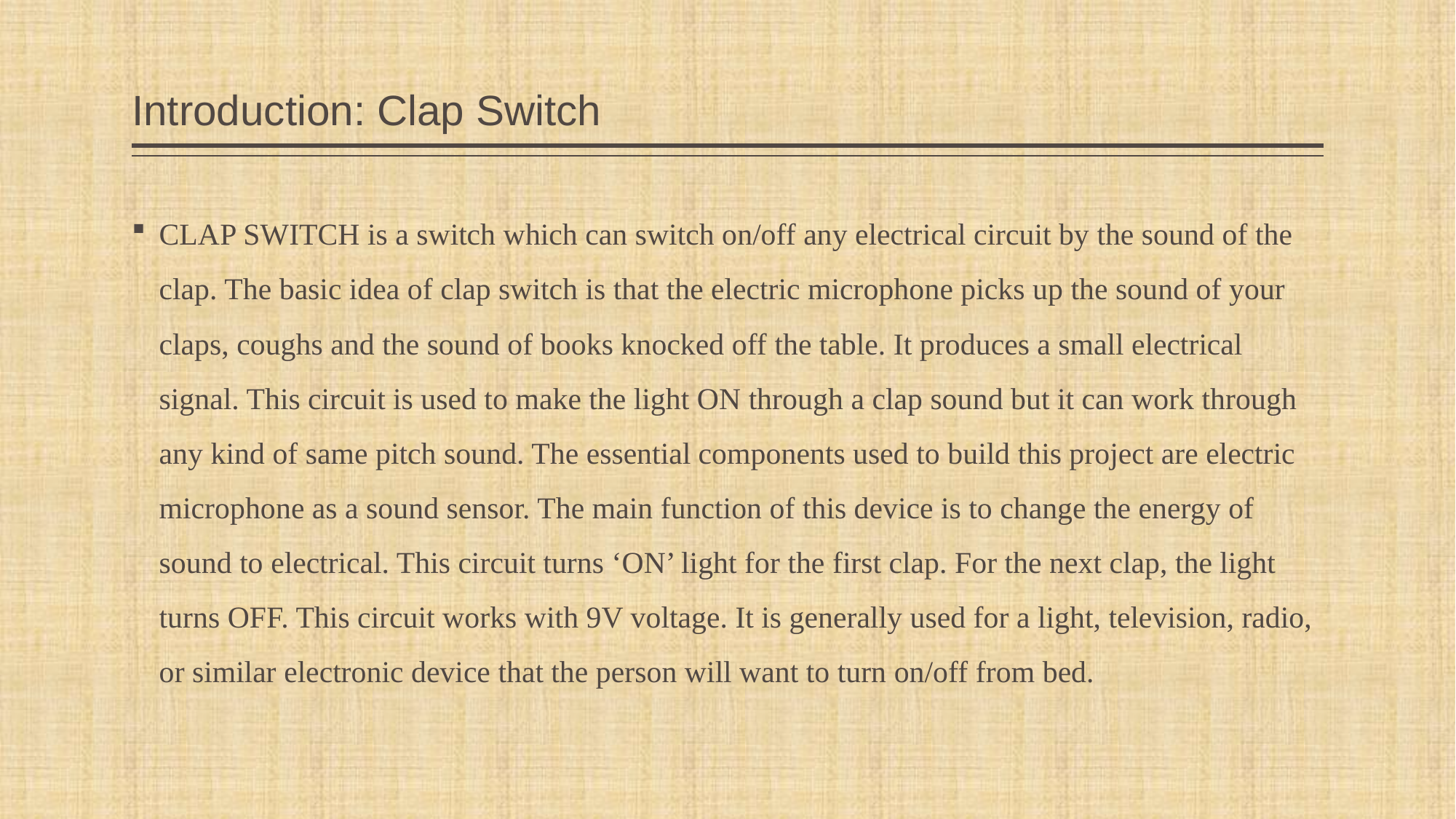

# Introduction: Clap Switch
CLAP SWITCH is a switch which can switch on/off any electrical circuit by the sound of the clap. The basic idea of clap switch is that the electric microphone picks up the sound of your claps, coughs and the sound of books knocked off the table. It produces a small electrical signal. This circuit is used to make the light ON through a clap sound but it can work through any kind of same pitch sound. The essential components used to build this project are electric microphone as a sound sensor. The main function of this device is to change the energy of sound to electrical. This circuit turns ‘ON’ light for the first clap. For the next clap, the light turns OFF. This circuit works with 9V voltage. It is generally used for a light, television, radio, or similar electronic device that the person will want to turn on/off from bed.